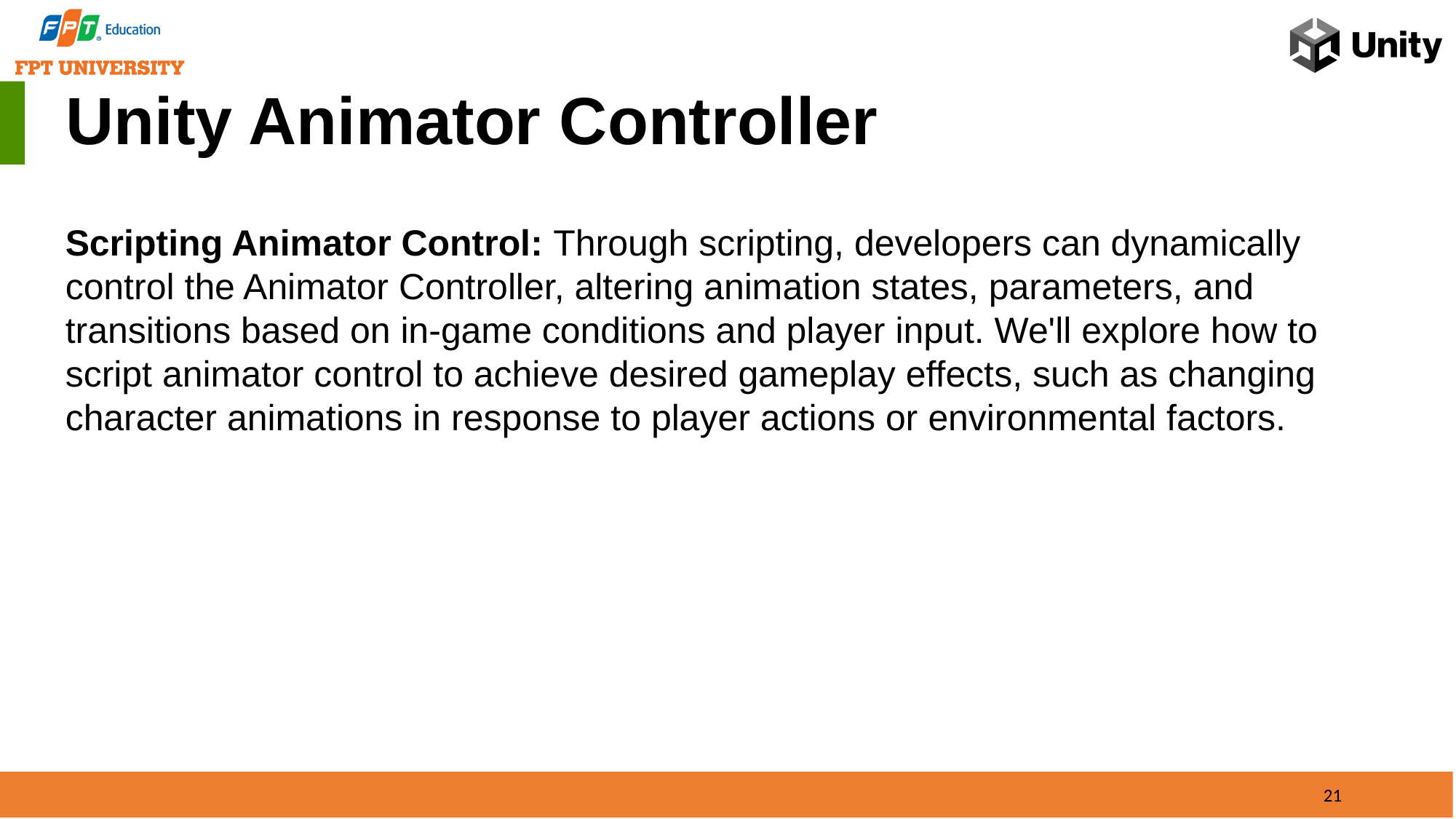

Unity Animator Controller

Scripting Animator Control: Through scripting, developers can dynamically control the Animator Controller, altering animation states, parameters, and transitions based on in-game conditions and player input. We'll explore how to script animator control to achieve desired gameplay effects, such as changing character animations in response to player actions or environmental factors.
21